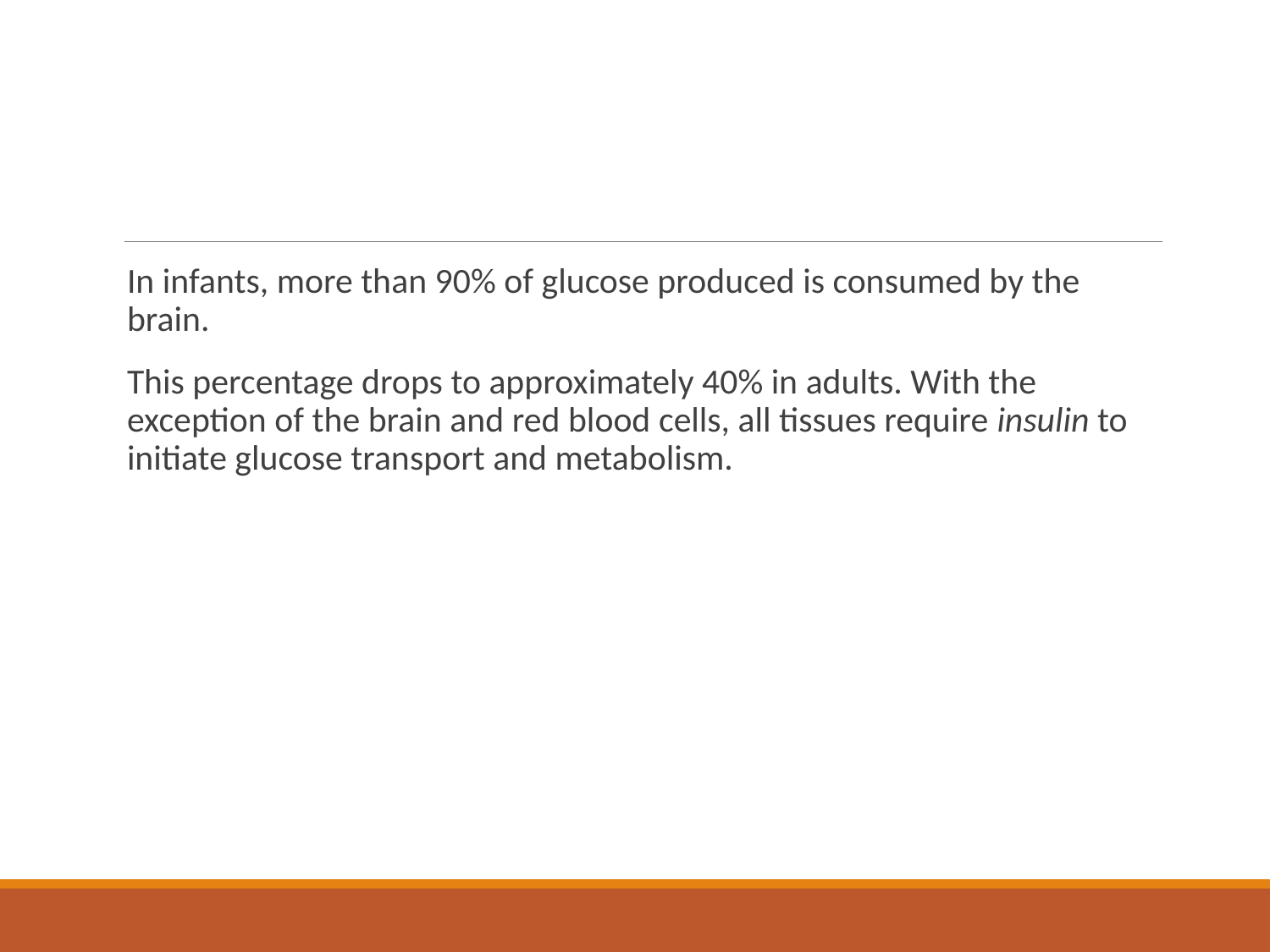

#
In infants, more than 90% of glucose produced is consumed by the brain.
This percentage drops to approximately 40% in adults. With the exception of the brain and red blood cells, all tissues require insulin to initiate glucose transport and metabolism.